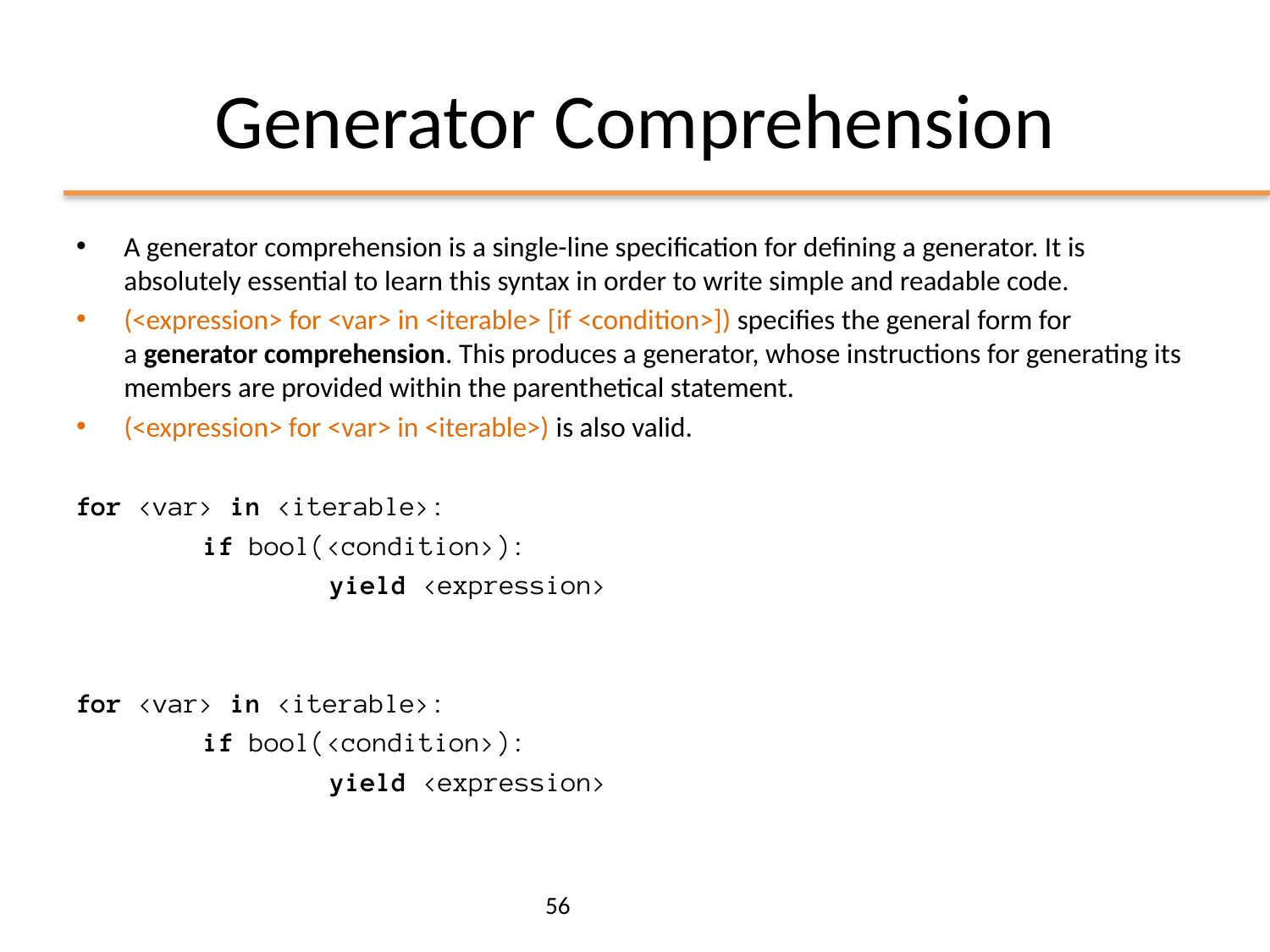

# Generator Comprehension
A generator comprehension is a single-line specification for defining a generator. It is absolutely essential to learn this syntax in order to write simple and readable code.
(<expression> for <var> in <iterable> [if <condition>]) specifies the general form for a generator comprehension. This produces a generator, whose instructions for generating its members are provided within the parenthetical statement.
(<expression> for <var> in <iterable>) is also valid.

for <var> in <iterable>:
	if bool(<condition>):
		yield <expression>

for <var> in <iterable>:
	if bool(<condition>):
		yield <expression>

56